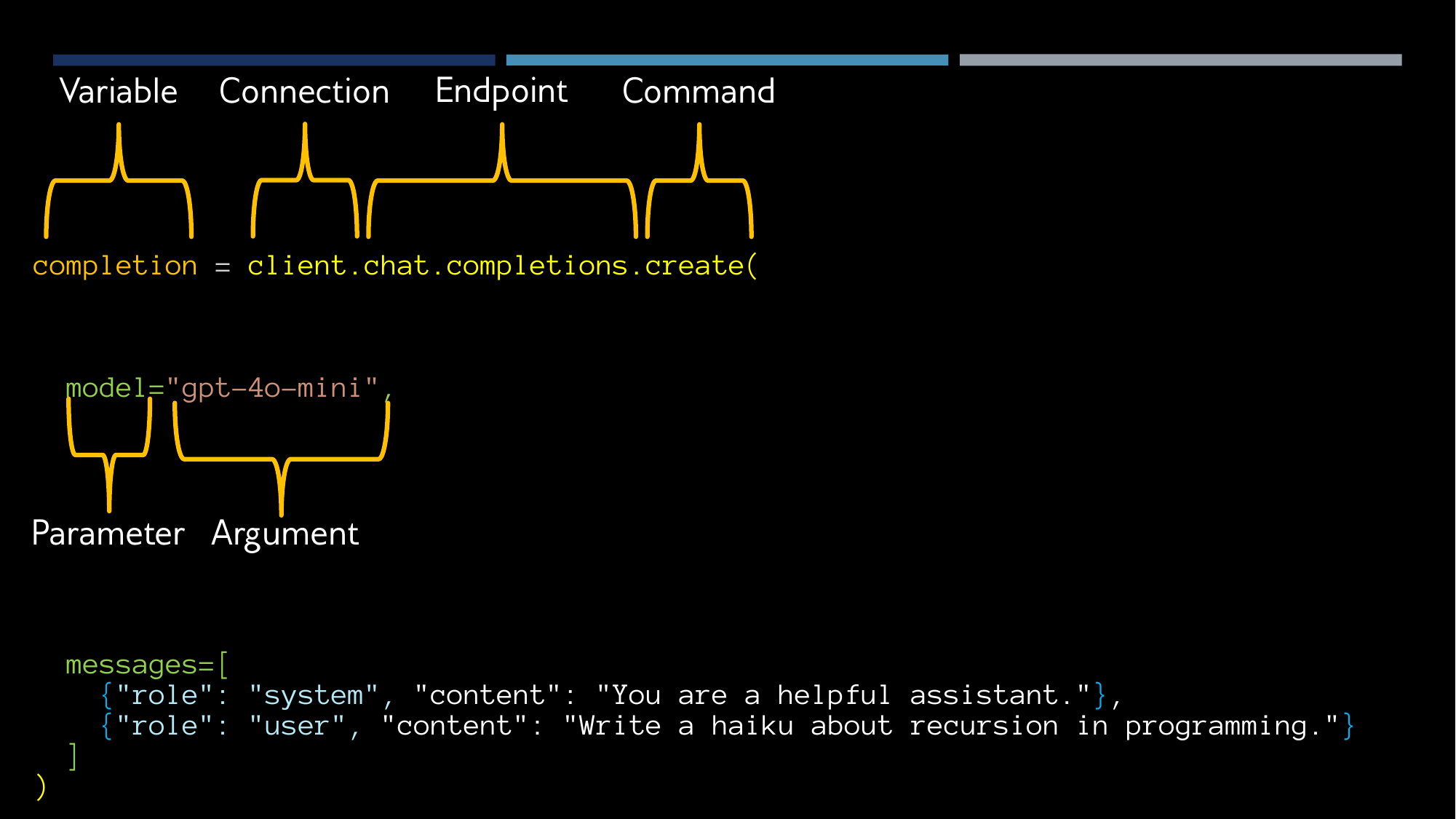

Endpoint
Command
Connection
Variable

completion = client.chat.completions.create(

  model="gpt-4o-mini",

  messages=[
    {"role": "system", "content": "You are a helpful assistant."},
    {"role": "user", "content": "Write a haiku about recursion in programming."}
  ]
)

Argument
Parameter